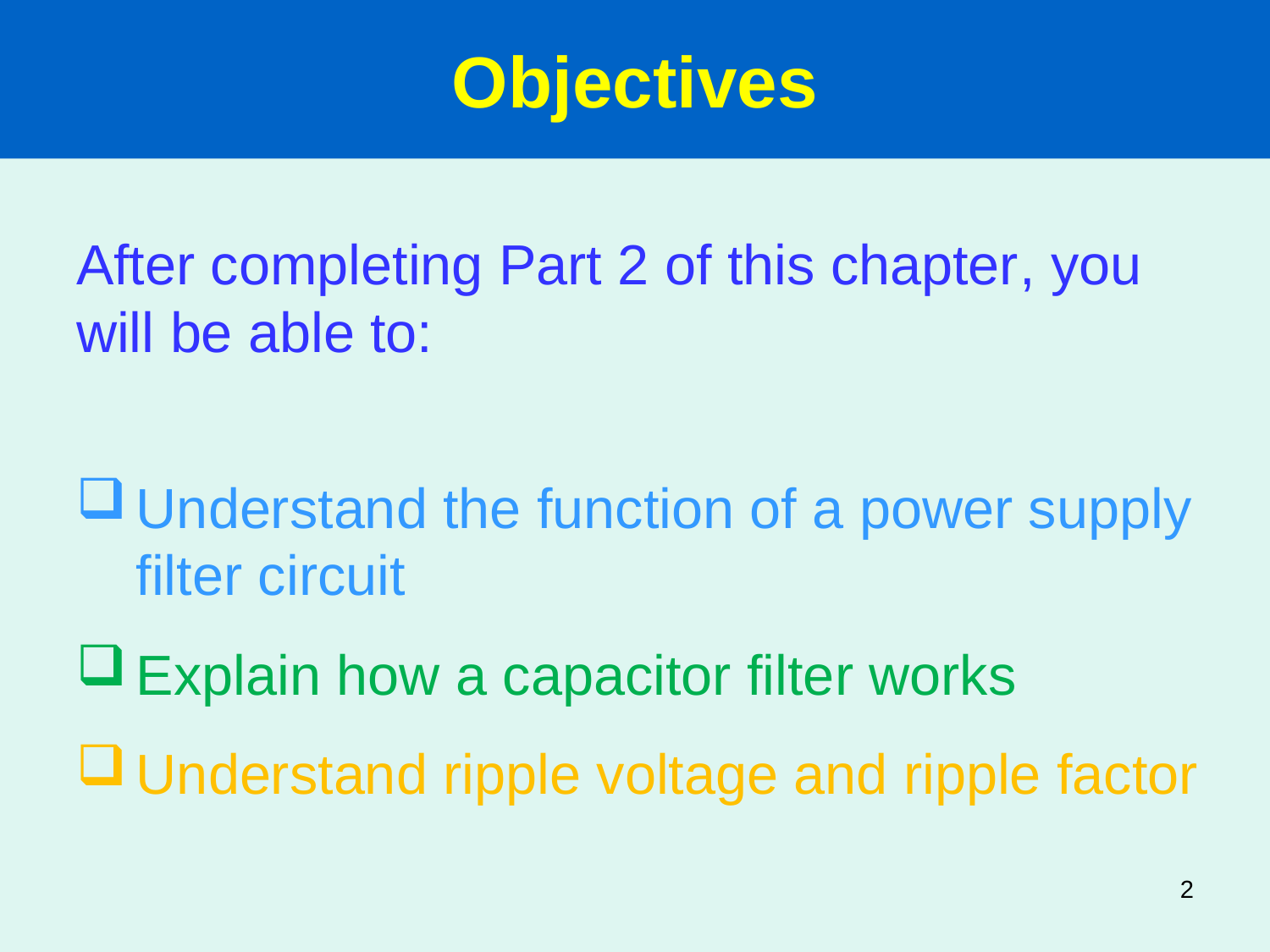

Objectives
After completing Part 2 of this chapter, you will be able to:

Understand the function of a power supply filter circuit
Explain how a capacitor filter works
Understand ripple voltage and ripple factor
2